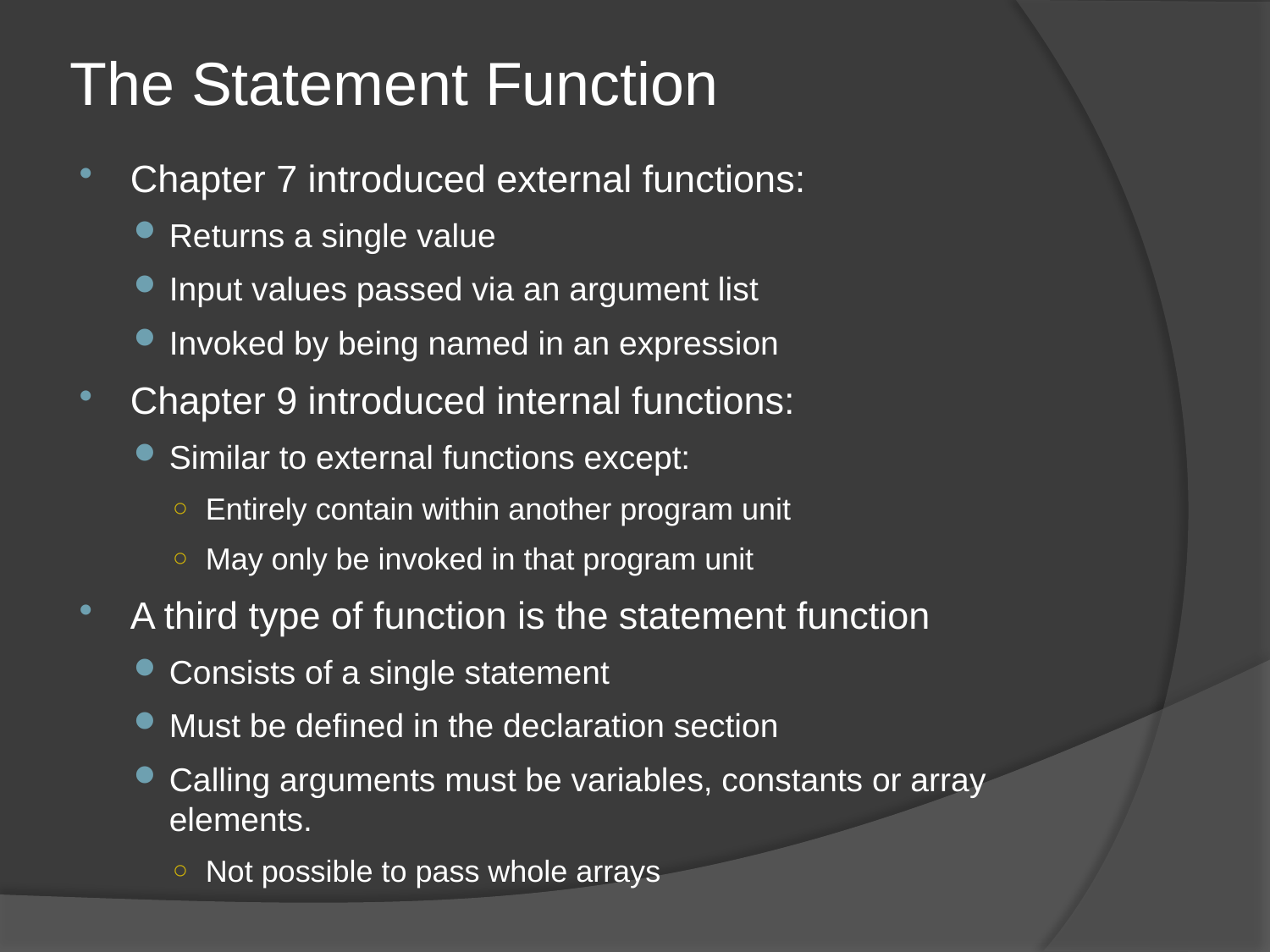

# The Statement Function
Chapter 7 introduced external functions:
Returns a single value
Input values passed via an argument list
Invoked by being named in an expression
Chapter 9 introduced internal functions:
Similar to external functions except:
Entirely contain within another program unit
May only be invoked in that program unit
A third type of function is the statement function
Consists of a single statement
Must be defined in the declaration section
Calling arguments must be variables, constants or array elements.
Not possible to pass whole arrays